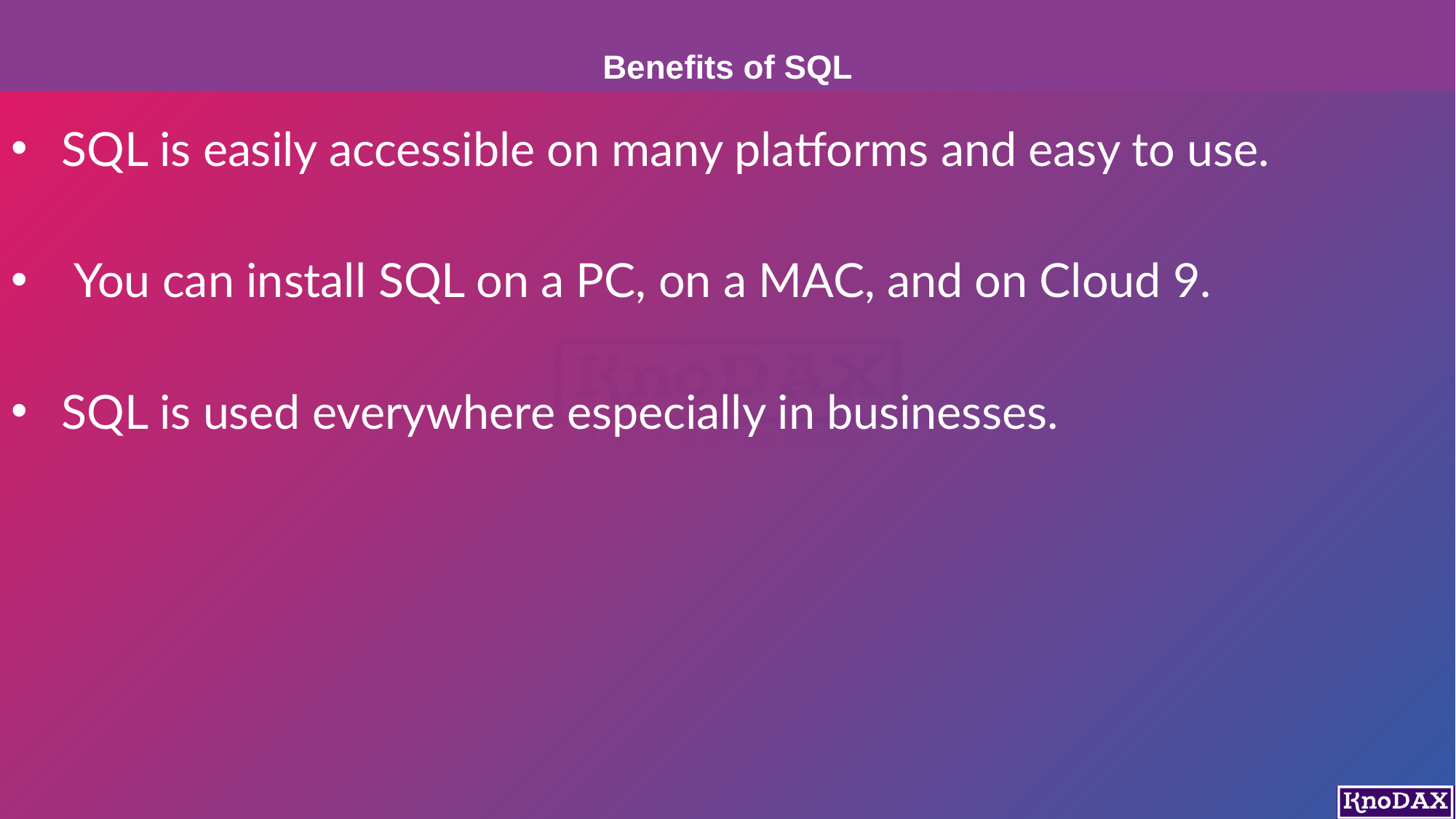

# Benefits of SQL
SQL is easily accessible on many platforms and easy to use.

 You can install SQL on a PC, on a MAC, and on Cloud 9.

SQL is used everywhere especially in businesses.